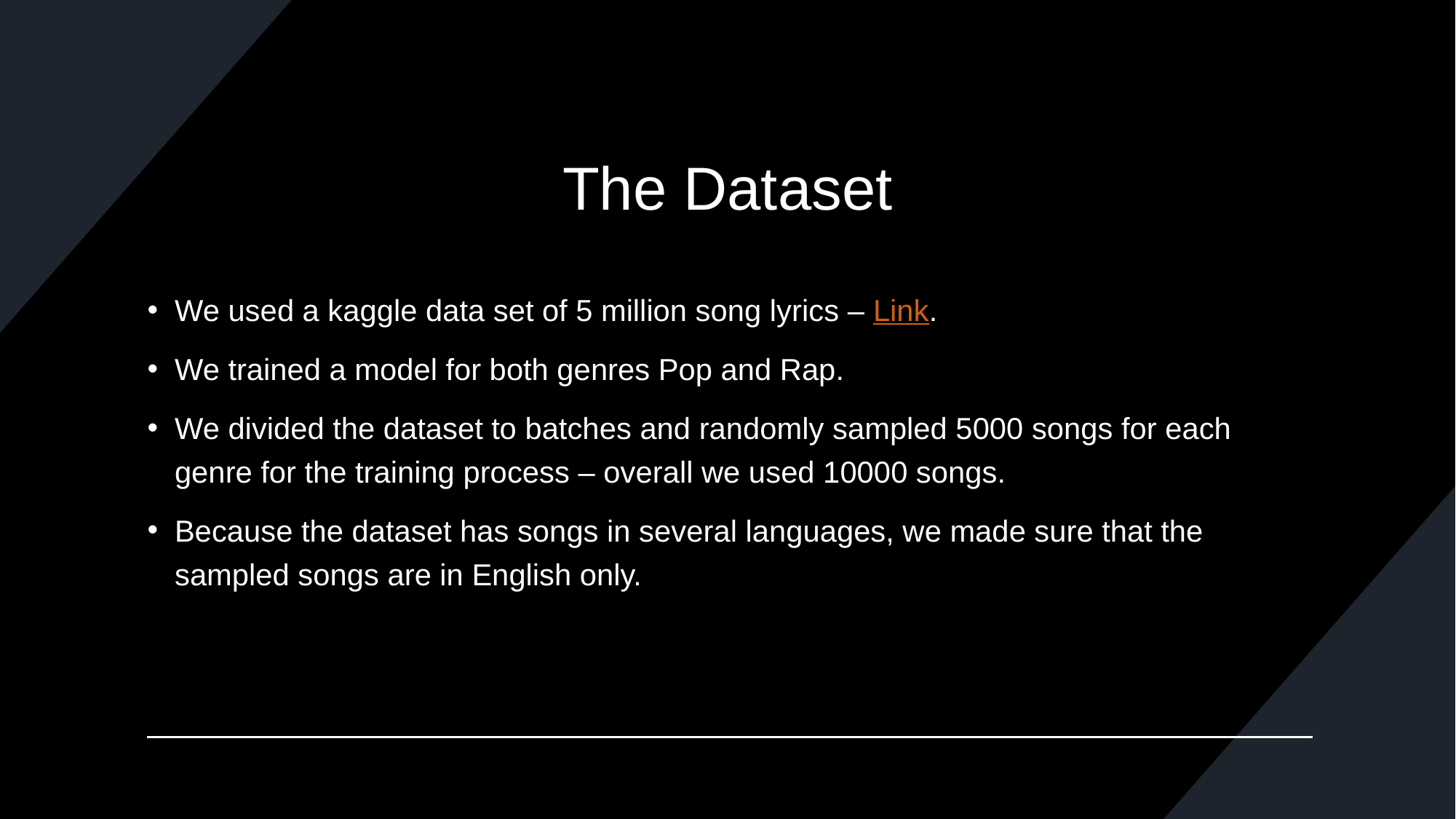

# The Dataset
We used a kaggle data set of 5 million song lyrics – Link.
We trained a model for both genres Pop and Rap.
We divided the dataset to batches and randomly sampled 5000 songs for each genre for the training process – overall we used 10000 songs.
Because the dataset has songs in several languages, we made sure that the sampled songs are in English only.